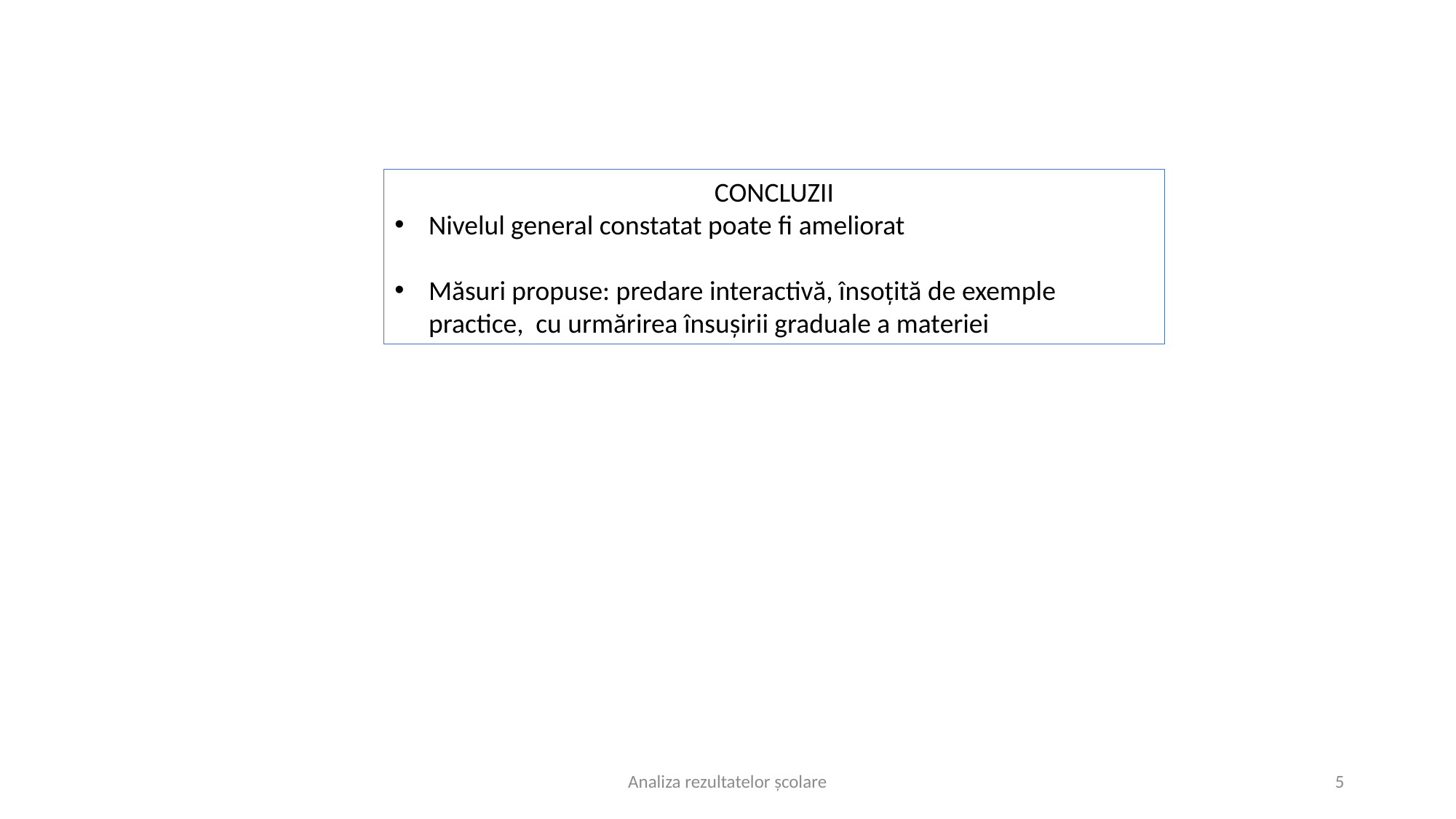

CONCLUZII
Nivelul general constatat poate fi ameliorat

Măsuri propuse: predare interactivă, însoțită de exemple practice,  cu urmărirea însușirii graduale a materiei
Analiza rezultatelor școlare
5